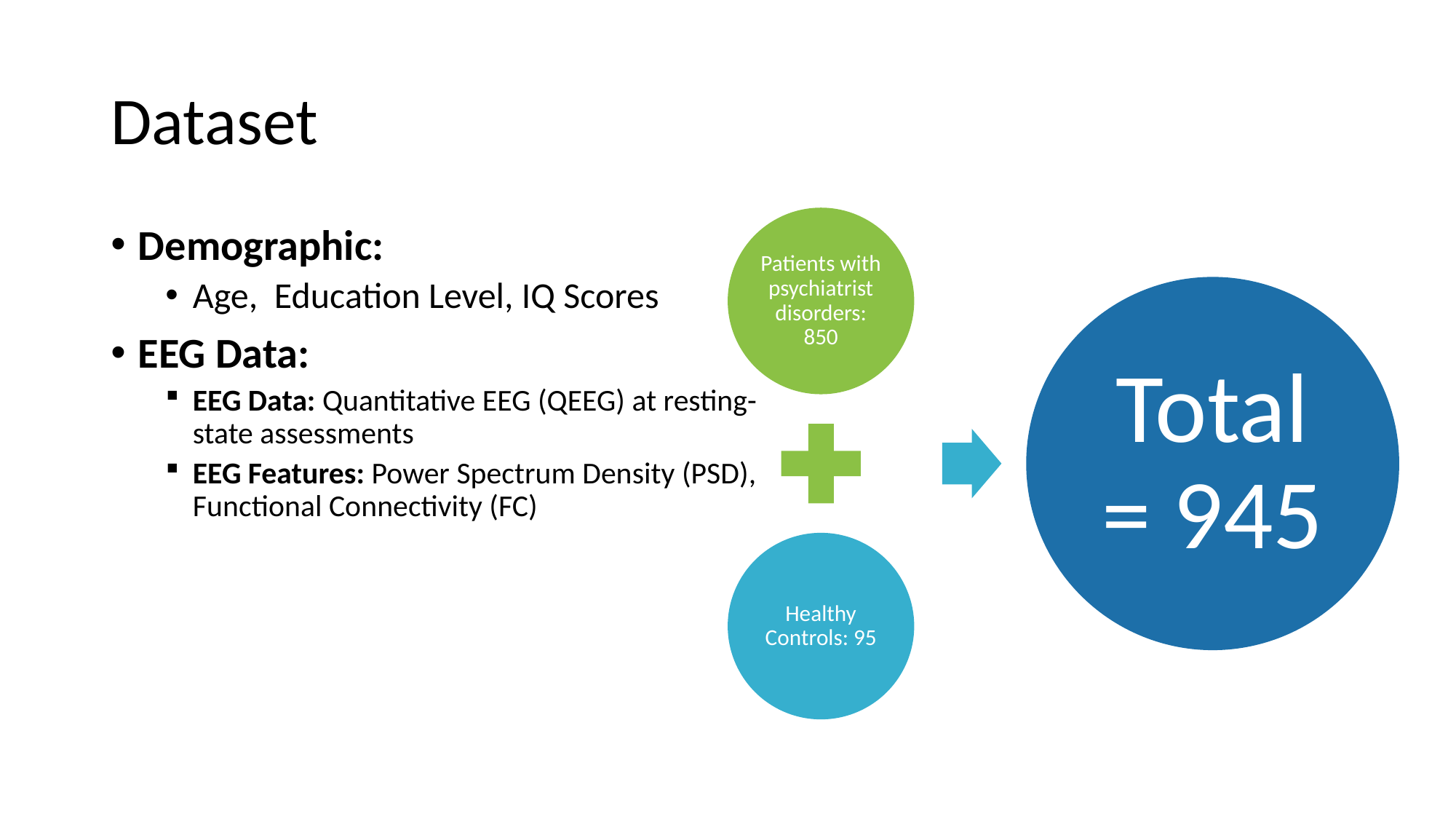

# Dataset
Patients with psychiatrist disorders: 850

Healthy Controls: 95

Total = 945
Demographic:
Age,  Education Level, IQ Scores​
EEG Data:​
EEG Data: Quantitative EEG (QEEG) at resting-state assessments​
EEG Features: Power Spectrum Density (PSD), Functional Connectivity (FC)​